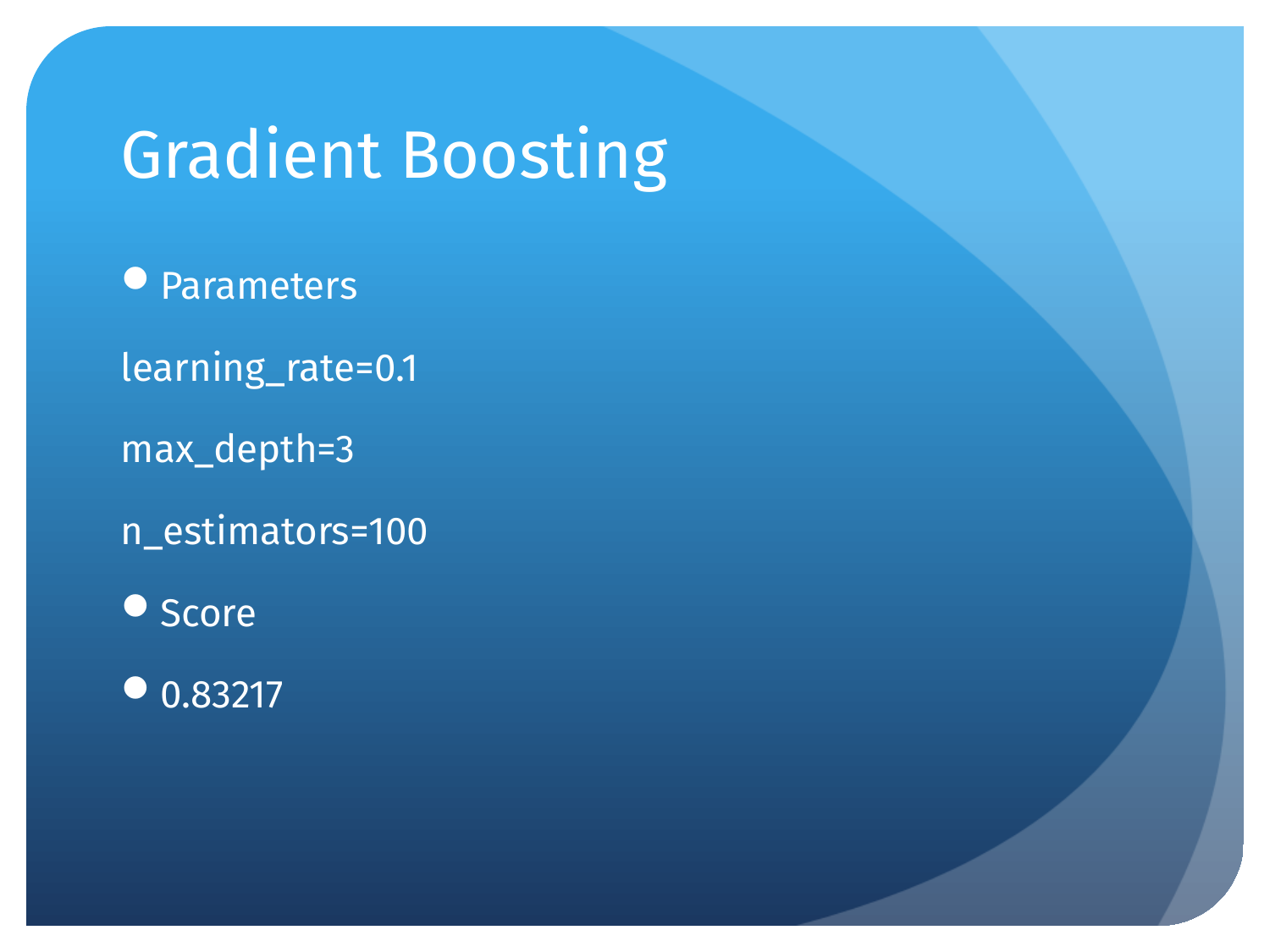

# Gradient Boosting
Parameters
learning_rate=0.1
max_depth=3
n_estimators=100
Score
0.83217